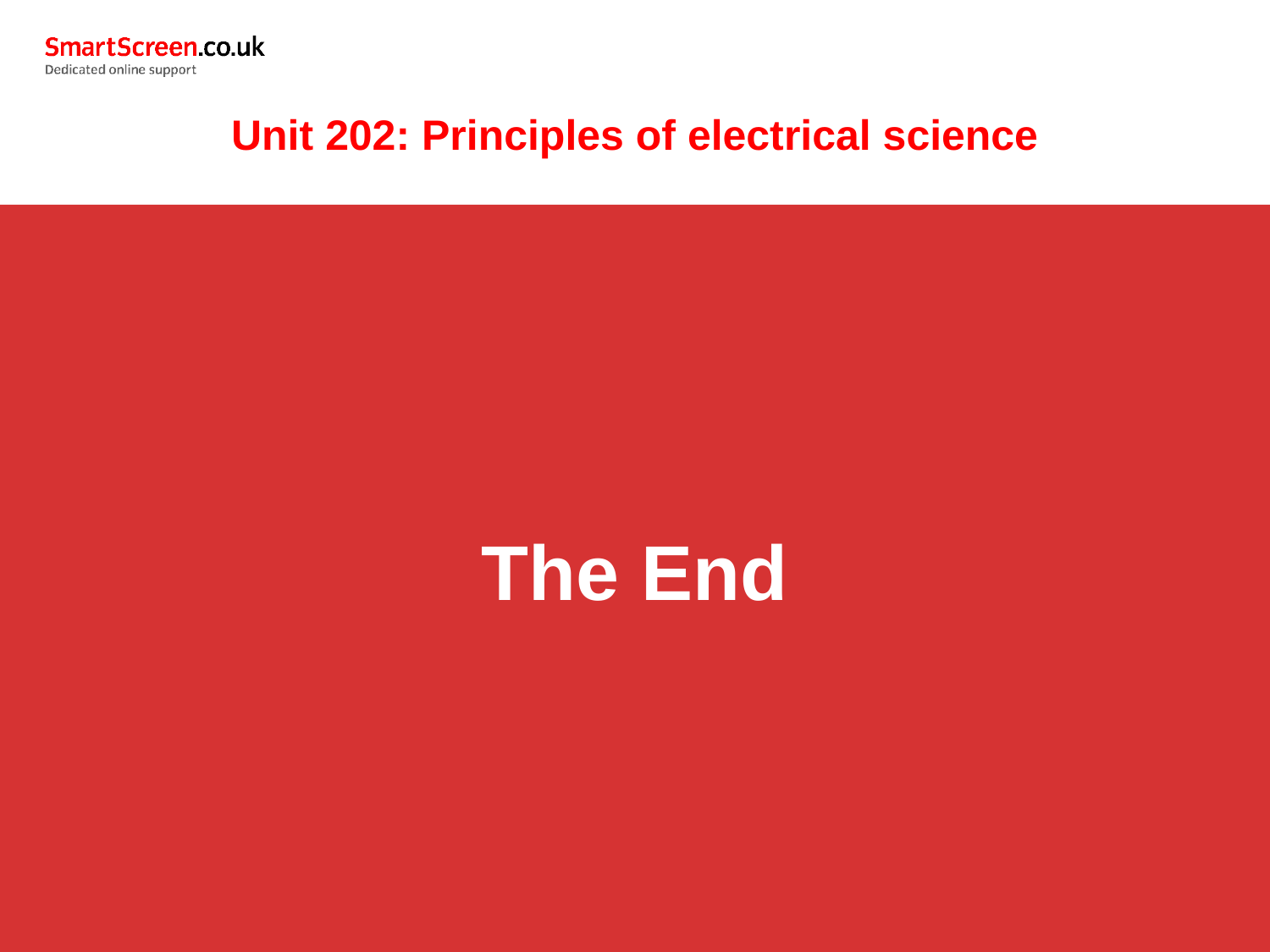

Unit 202: Principles of electrical science

The End